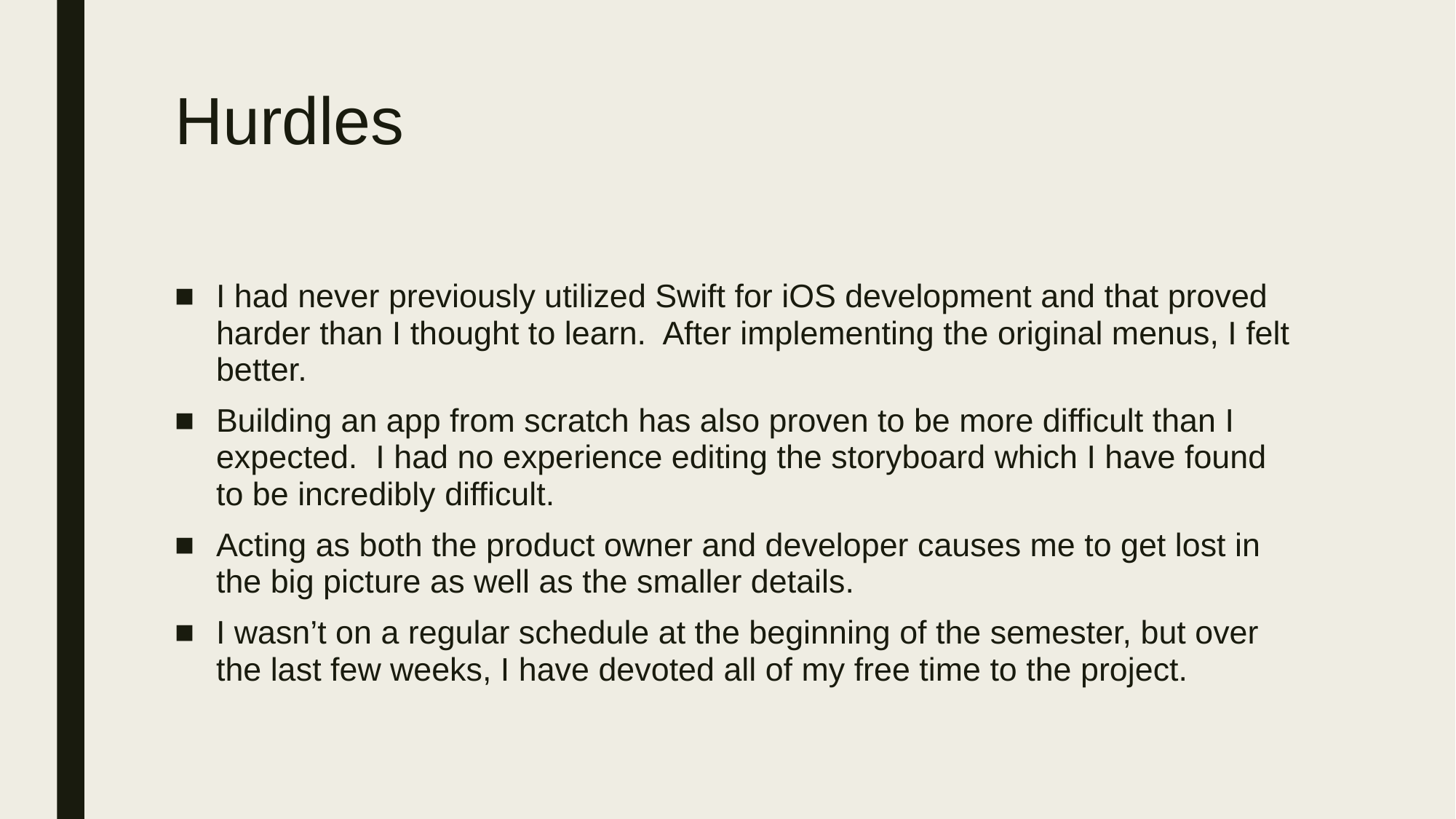

# Hurdles
I had never previously utilized Swift for iOS development and that proved harder than I thought to learn.  After implementing the original menus, I felt better.
Building an app from scratch has also proven to be more difficult than I expected.  I had no experience editing the storyboard which I have found to be incredibly difficult.
Acting as both the product owner and developer causes me to get lost in the big picture as well as the smaller details.
I wasn’t on a regular schedule at the beginning of the semester, but over the last few weeks, I have devoted all of my free time to the project.